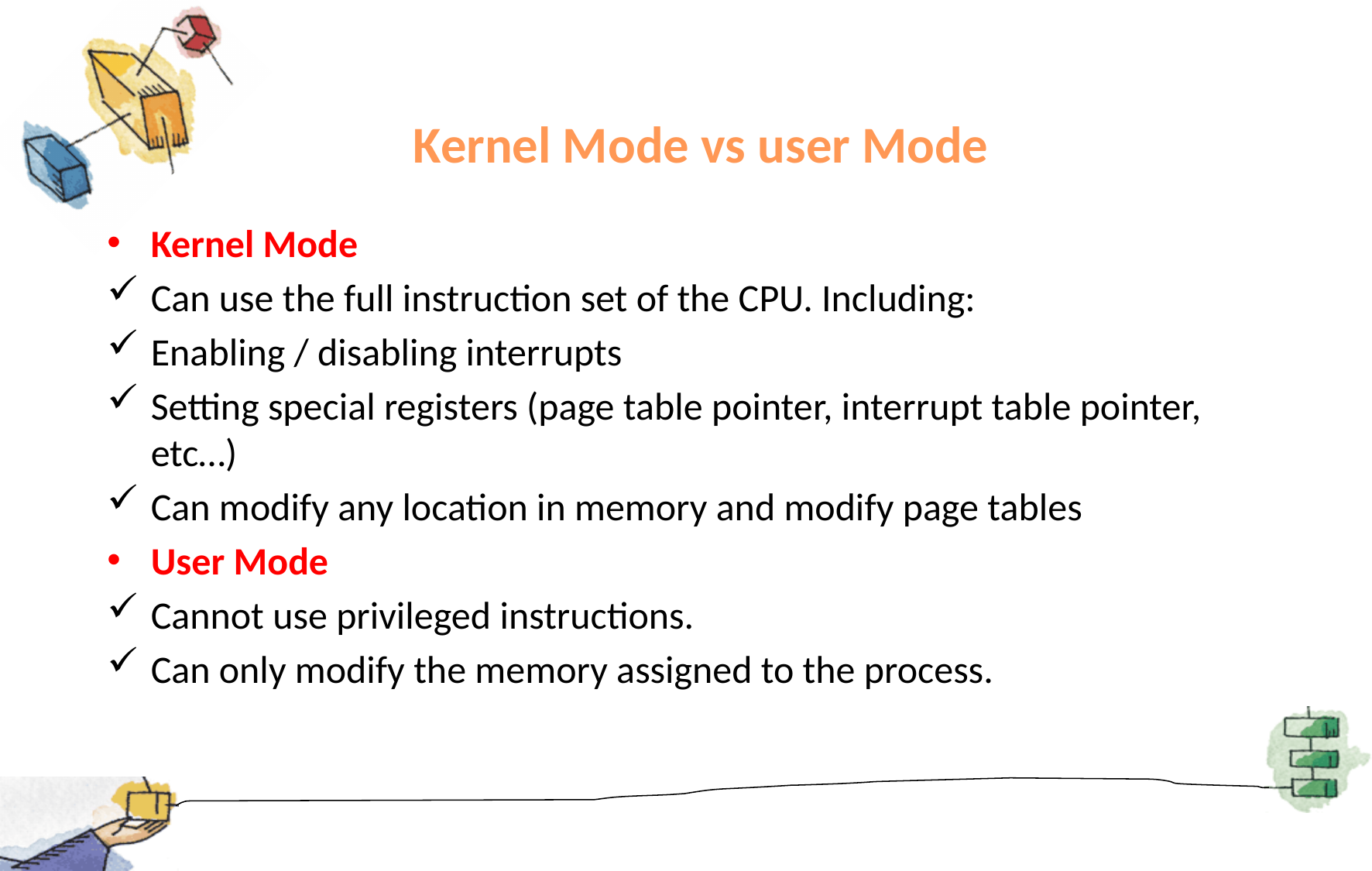

# Kernel Mode vs user Mode
Kernel Mode
Can use the full instruction set of the CPU. Including:
Enabling / disabling interrupts
Setting special registers (page table pointer, interrupt table pointer, etc…)
Can modify any location in memory and modify page tables
User Mode
Cannot use privileged instructions.
Can only modify the memory assigned to the process.